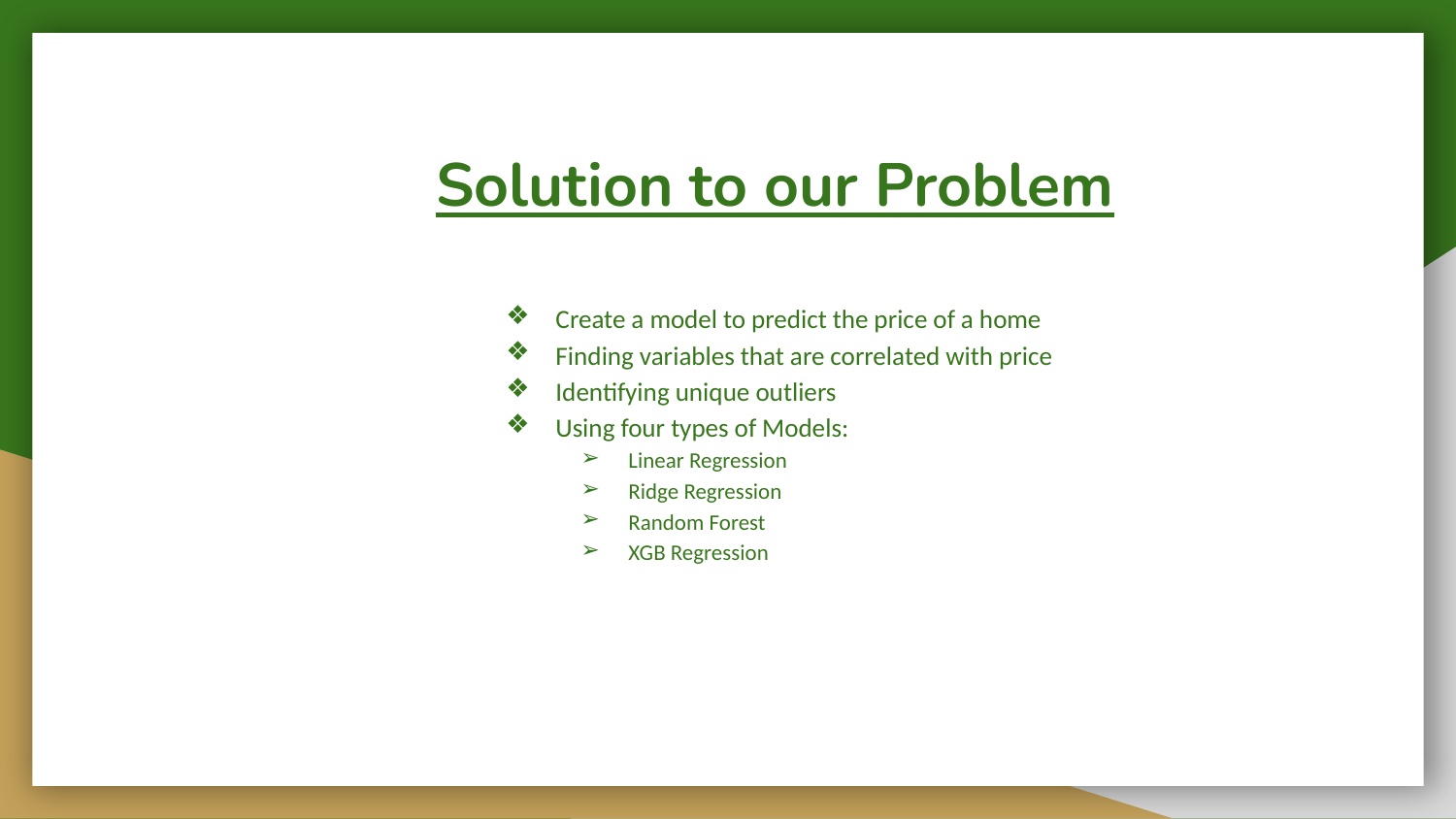

# Solution to our Problem
Create a model to predict the price of a home
Finding variables that are correlated with price
Identifying unique outliers
Using four types of Models:
Linear Regression
Ridge Regression
Random Forest
XGB Regression